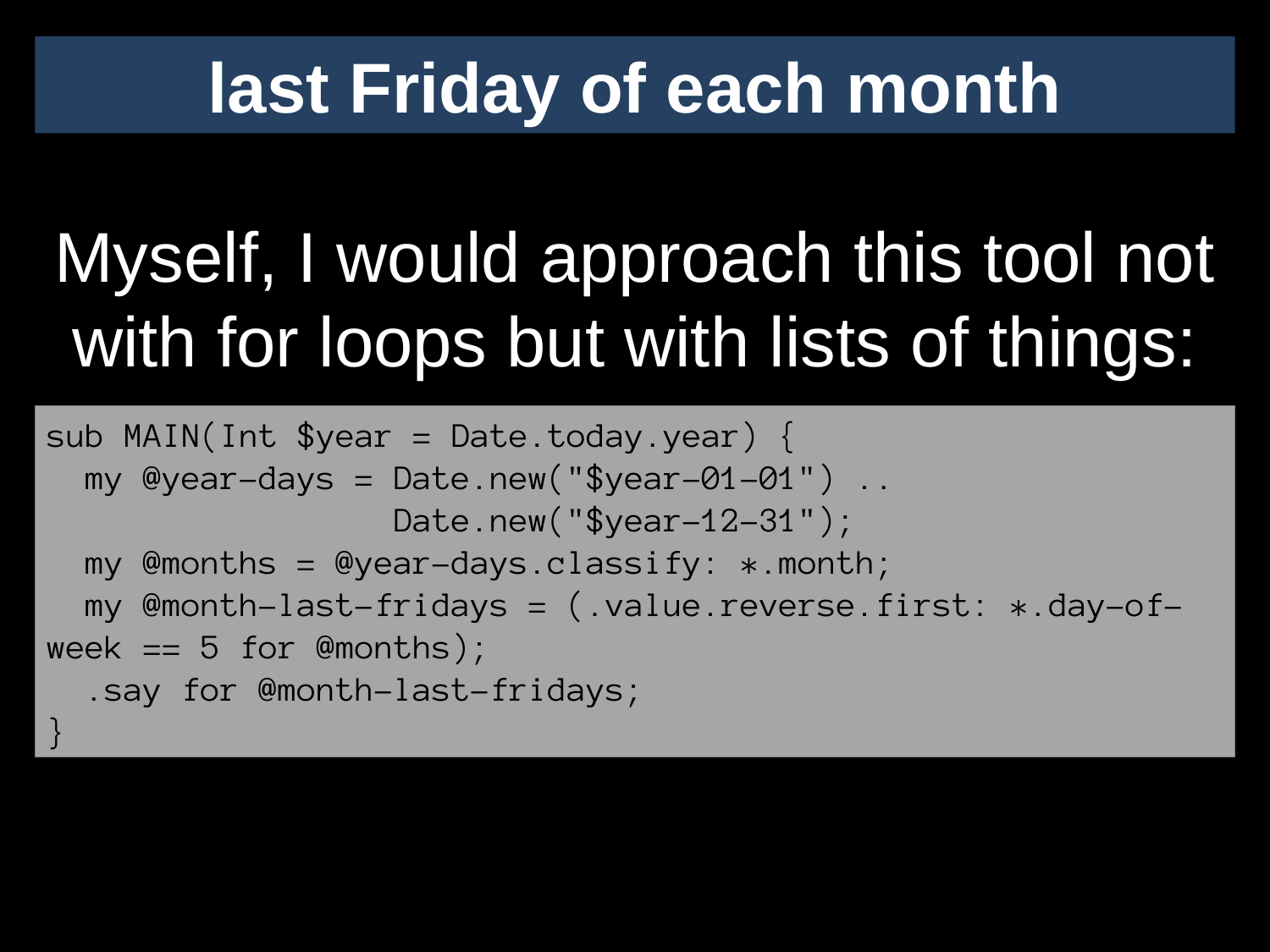

last Friday of each month

Myself, I would approach this tool not with for loops but with lists of things:
sub MAIN(Int $year = Date.today.year) {
  my @year-days = Date.new("$year-01-01") ..
                  Date.new("$year-12-31");
  my @months = @year-days.classify: *.month;
  my @month-last-fridays = (.value.reverse.first: *.day-of-week == 5 for @months);
  .say for @month-last-fridays;
}